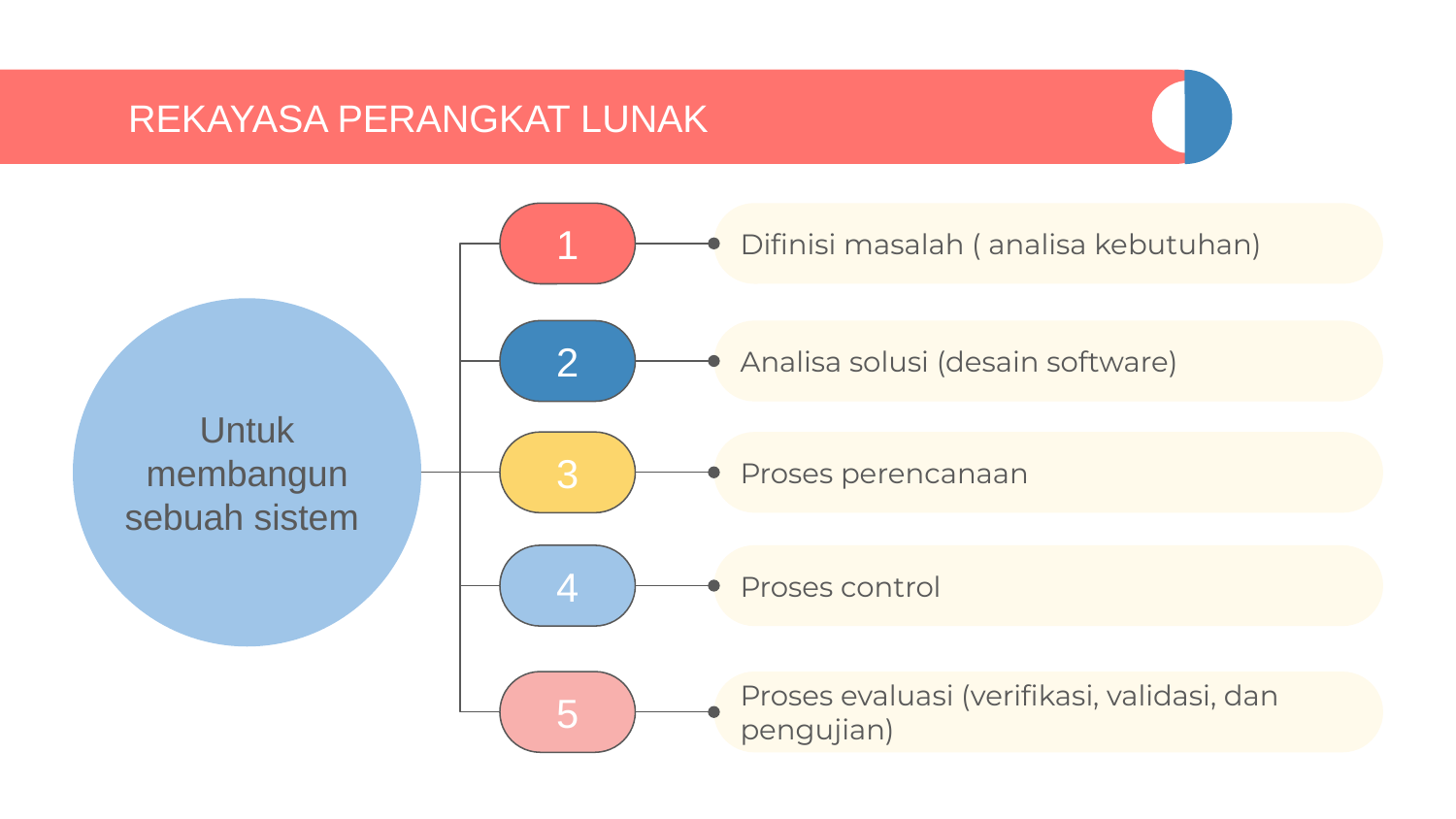

# REKAYASA PERANGKAT LUNAK
1
Difinisi masalah ( analisa kebutuhan)

2
Analisa solusi (desain software)
Untuk membangun sebuah sistem
3
Proses perencanaan
4
Proses control
5
Proses evaluasi (verifikasi, validasi, dan pengujian)